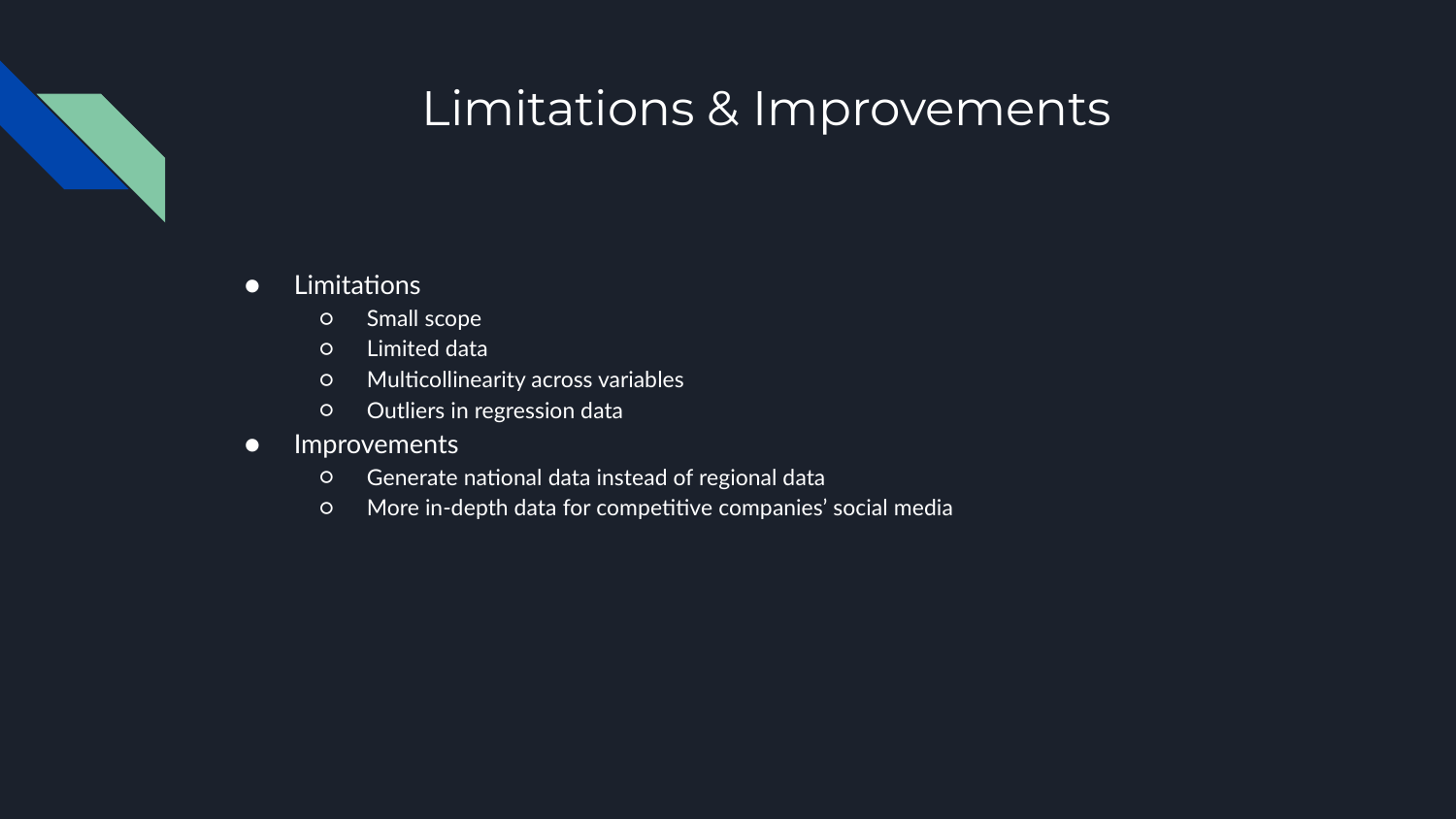

# Limitations & Improvements
Limitations
Small scope
Limited data
Multicollinearity across variables
Outliers in regression data
Improvements
Generate national data instead of regional data
More in-depth data for competitive companies’ social media